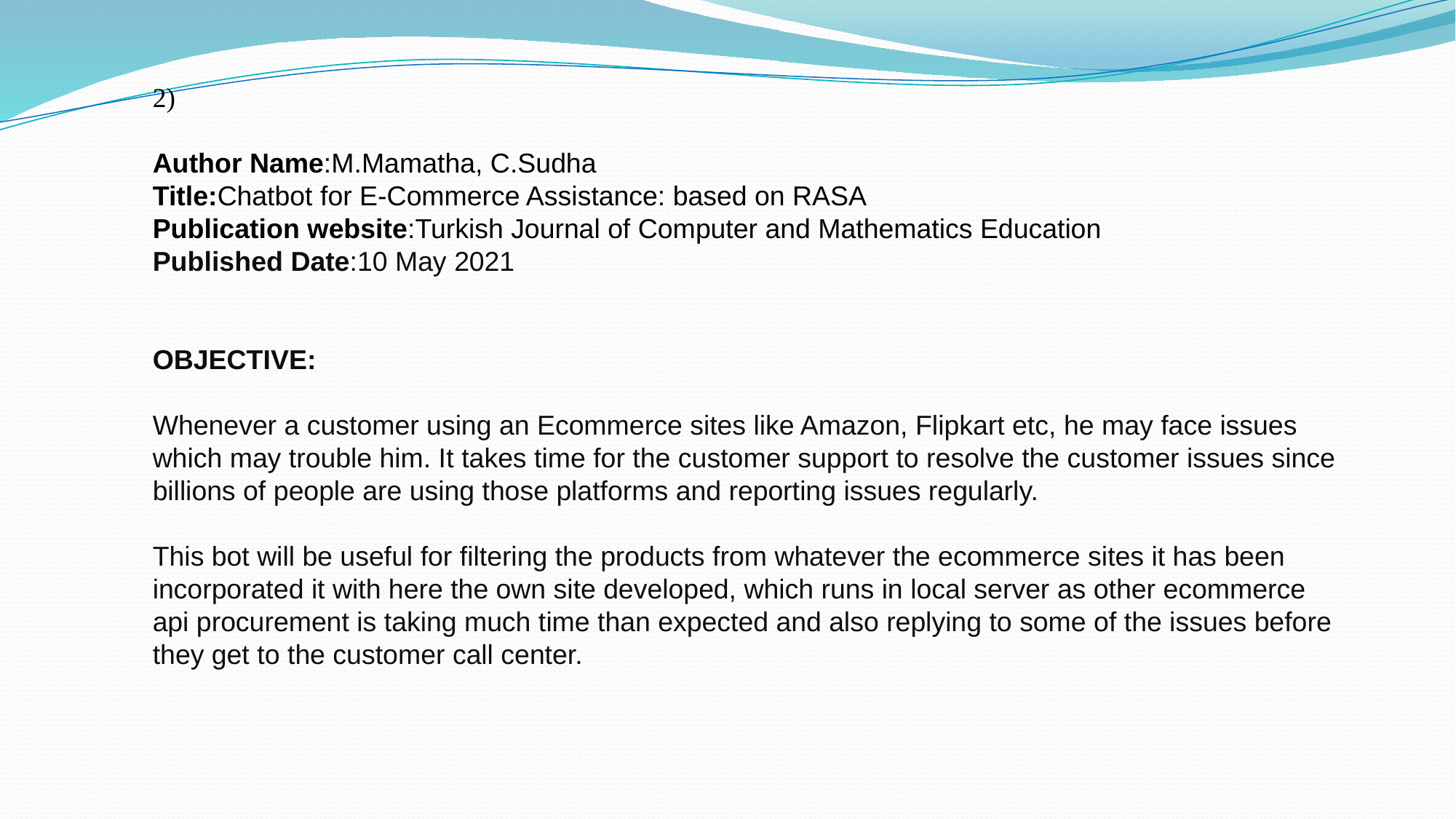

2)

Author Name:M.Mamatha, C.Sudha
Title:Chatbot for E-Commerce Assistance: based on RASA
Publication website:Turkish Journal of Computer and Mathematics Education
Published Date:10 May 2021

OBJECTIVE:

Whenever a customer using an Ecommerce sites like Amazon, Flipkart etc, he may face issues which may trouble him. It takes time for the customer support to resolve the customer issues since billions of people are using those platforms and reporting issues regularly.

This bot will be useful for filtering the products from whatever the ecommerce sites it has been incorporated it with here the own site developed, which runs in local server as other ecommerce
api procurement is taking much time than expected and also replying to some of the issues before they get to the customer call center.